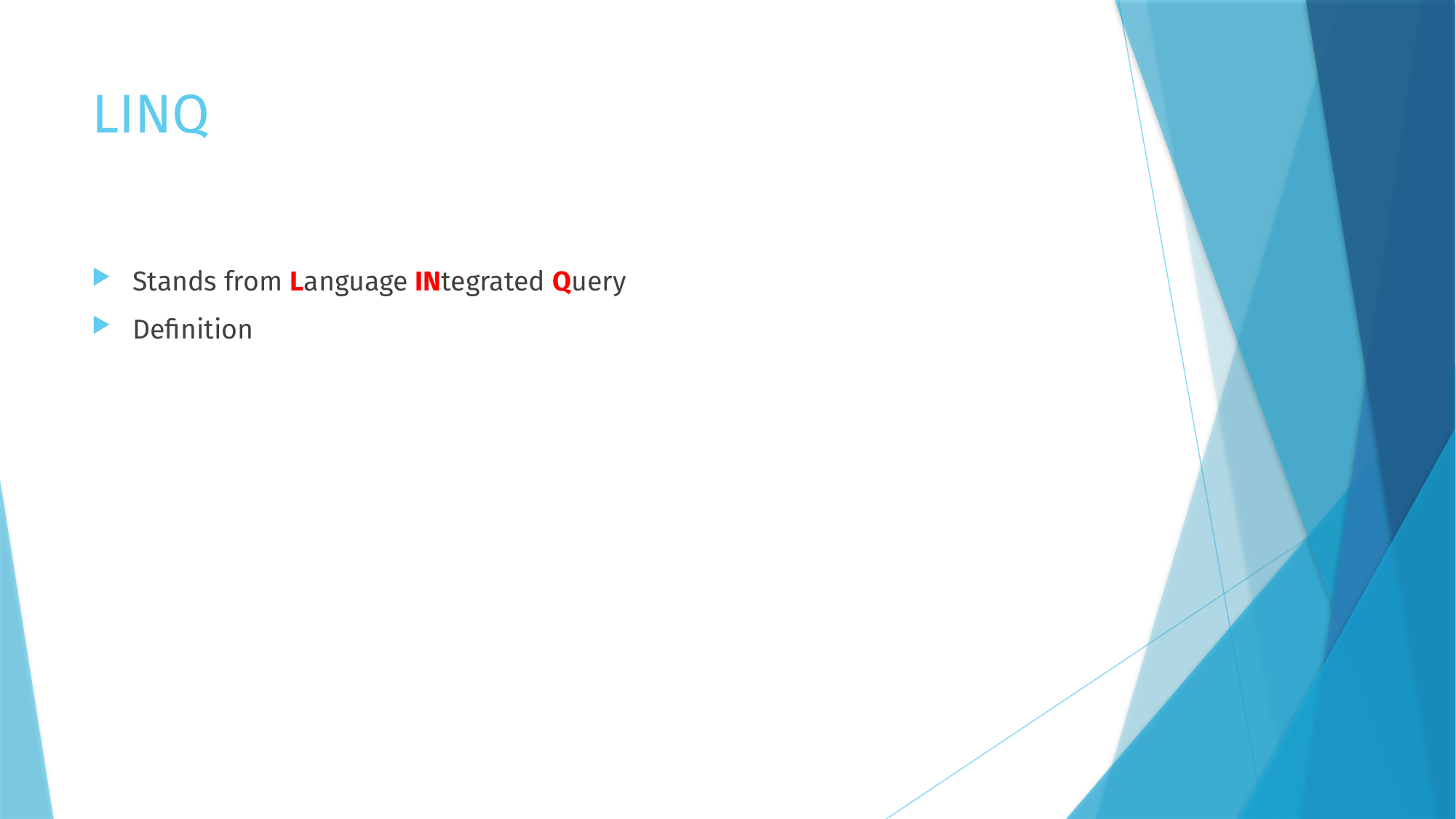

# LINQ
Stands from Language INtegrated Query
Definition